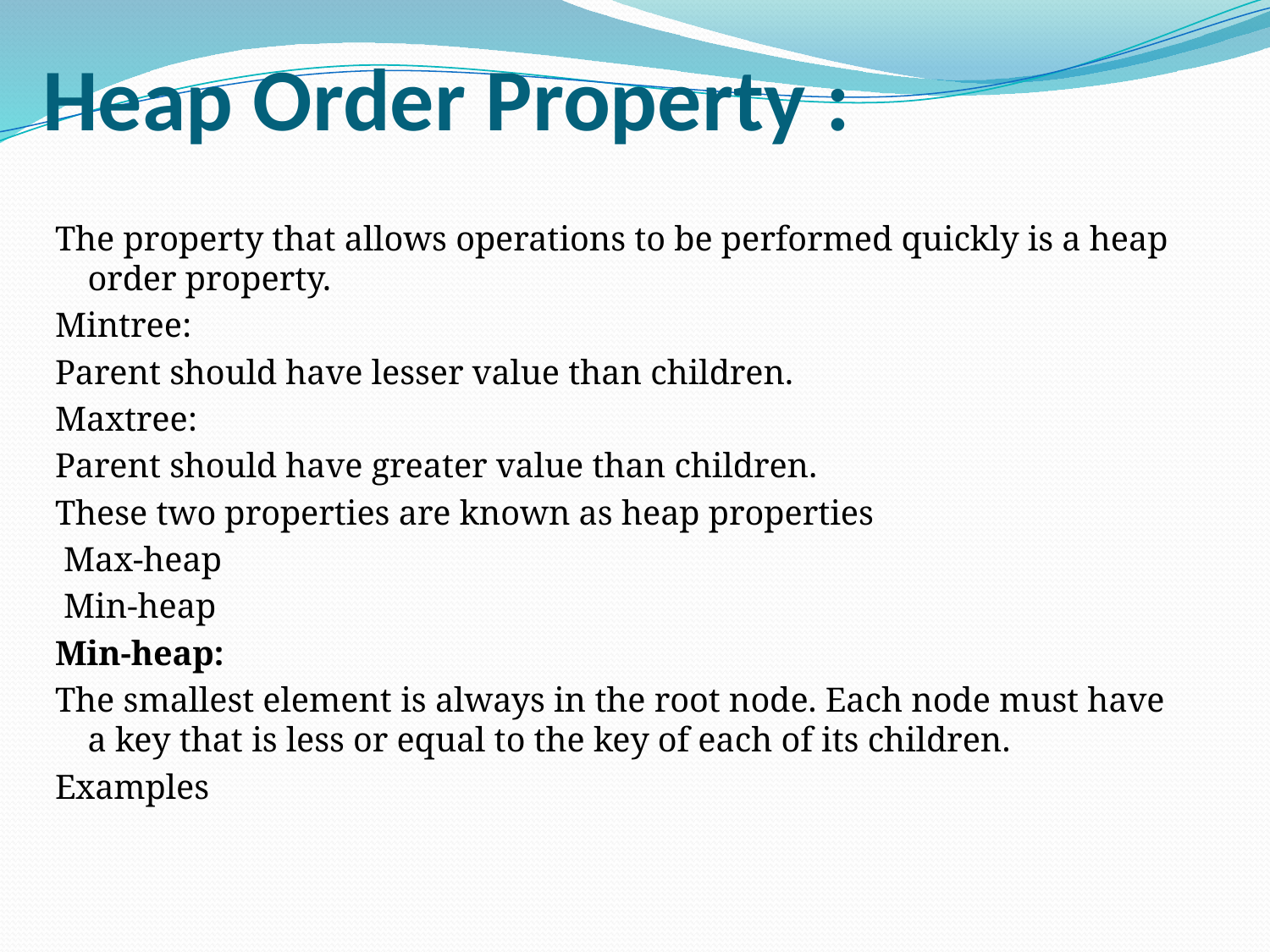

# Heap Order Property :
The property that allows operations to be performed quickly is a heap order property.
Mintree:
Parent should have lesser value than children.
Maxtree:
Parent should have greater value than children.
These two properties are known as heap properties
 Max-heap
 Min-heap
Min-heap:
The smallest element is always in the root node. Each node must have a key that is less or equal to the key of each of its children.
Examples

12